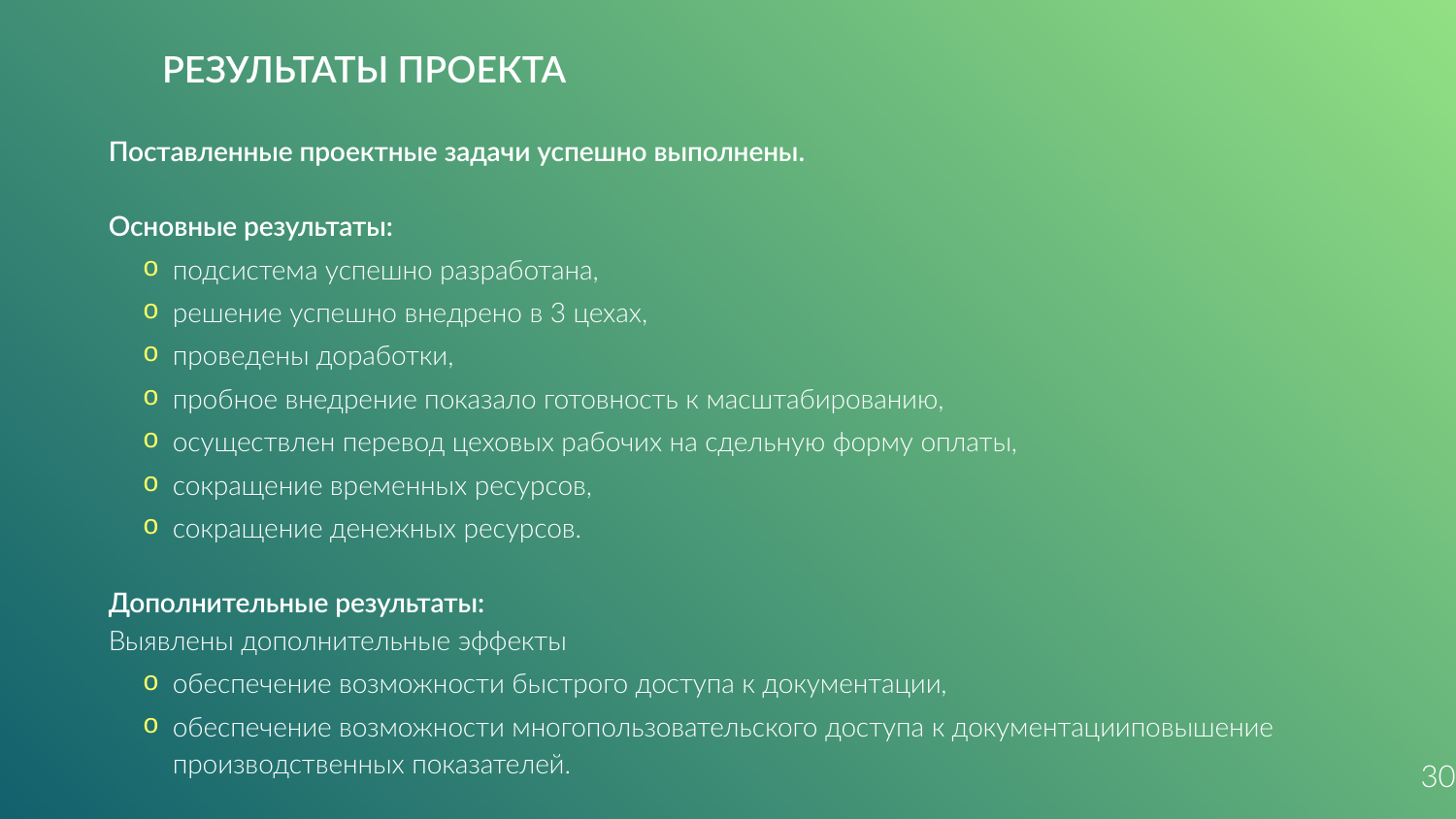

РЕЗУЛЬТАТЫ ПРОЕКТА
Поставленные проектные задачи успешно выполнены.

Основные результаты:
подсистема успешно разработана,
решение успешно внедрено в 3 цехах,
проведены доработки,
пробное внедрение показало готовность к масштабированию,
осуществлен перевод цеховых рабочих на сдельную форму оплаты,
сокращение временных ресурсов,
сокращение денежных ресурсов.

Дополнительные результаты:
Выявлены дополнительные эффекты
обеспечение возможности быстрого доступа к документации,
обеспечение возможности многопользовательского доступа к документацииповышение производственных показателей.
30